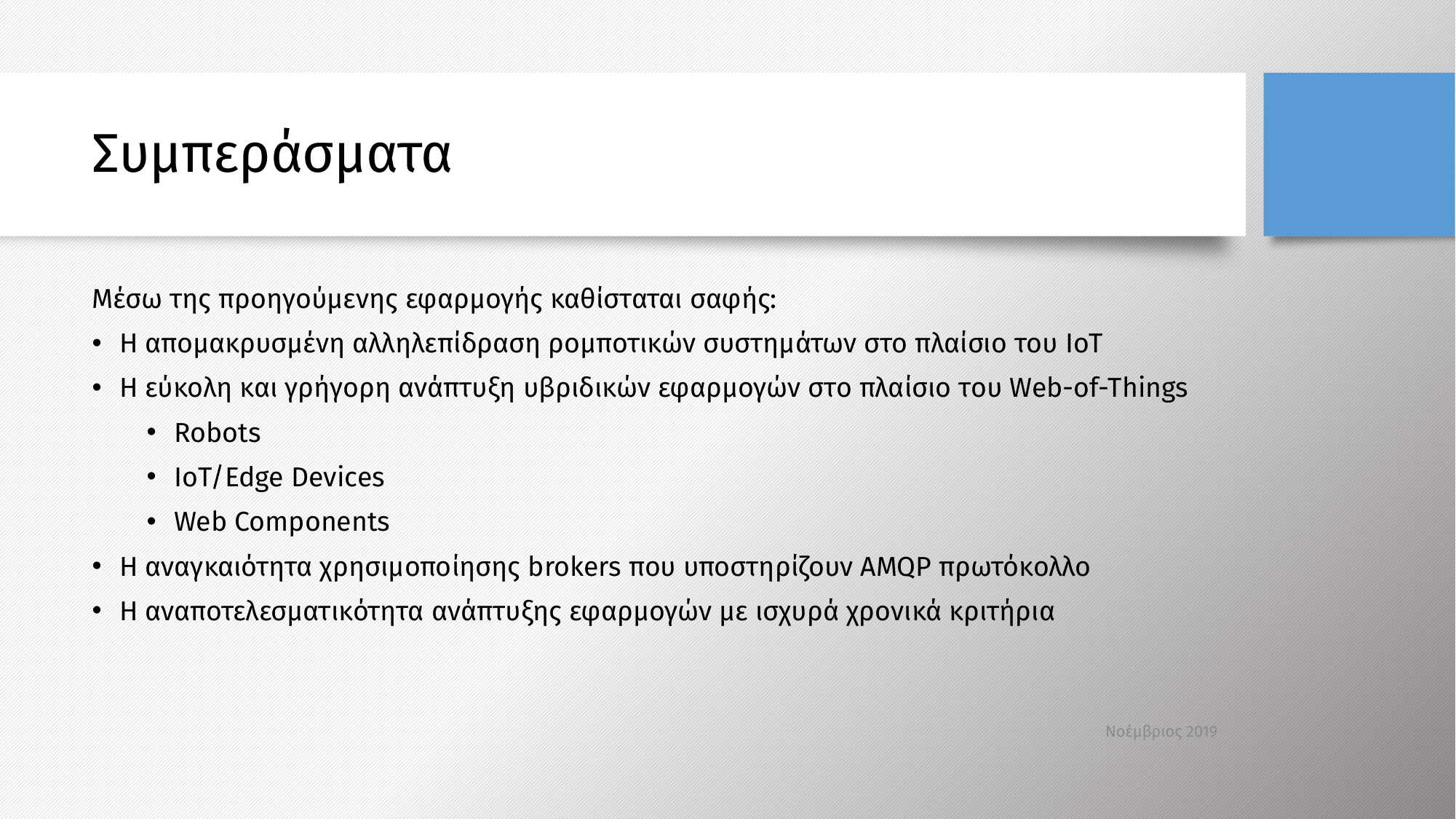

# Συμπεράσματα
Μέσω της προηγούμενης εφαρμογής καθίσταται σαφής:
Η απομακρυσμένη αλληλεπίδραση ρομποτικών συστημάτων στο πλαίσιο του IoT
Η εύκολη και γρήγορη ανάπτυξη υβριδικών εφαρμογών στο πλαίσιο του Web-of-Things
Robots
IoT/Edge Devices
Web Components
Η αναγκαιότητα χρησιμοποίησης brokers που υποστηρίζουν AMQP πρωτόκολλο
Η αναποτελεσματικότητα ανάπτυξης εφαρμογών με ισχυρά χρονικά κριτήρια
Νοέμβριος 2019